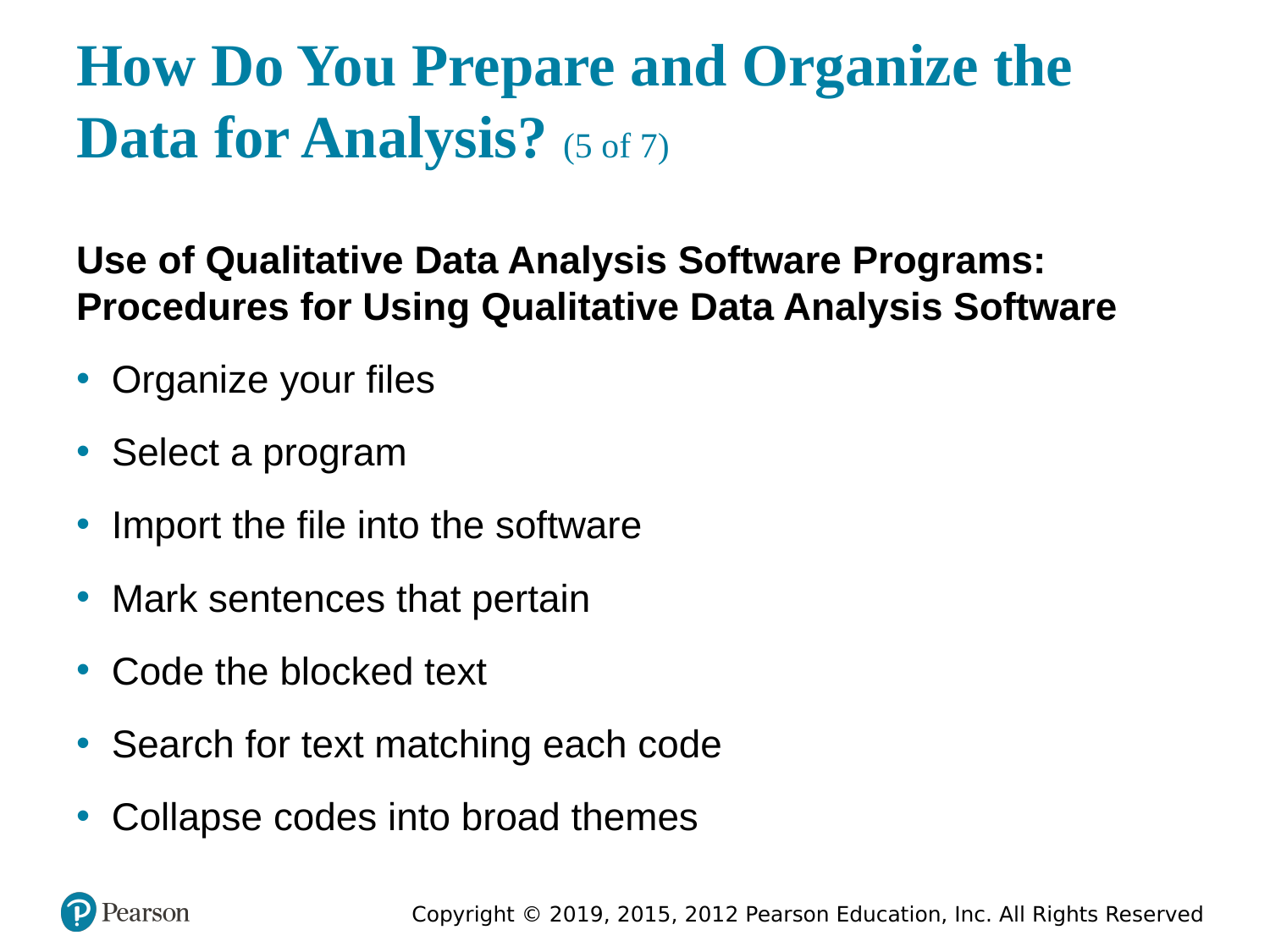

# How Do You Prepare and Organize the Data for Analysis? (5 of 7)
Use of Qualitative Data Analysis Software Programs: Procedures for Using Qualitative Data Analysis Software
Organize your files
Select a program
Import the file into the software
Mark sentences that pertain
Code the blocked text
Search for text matching each code
Collapse codes into broad themes